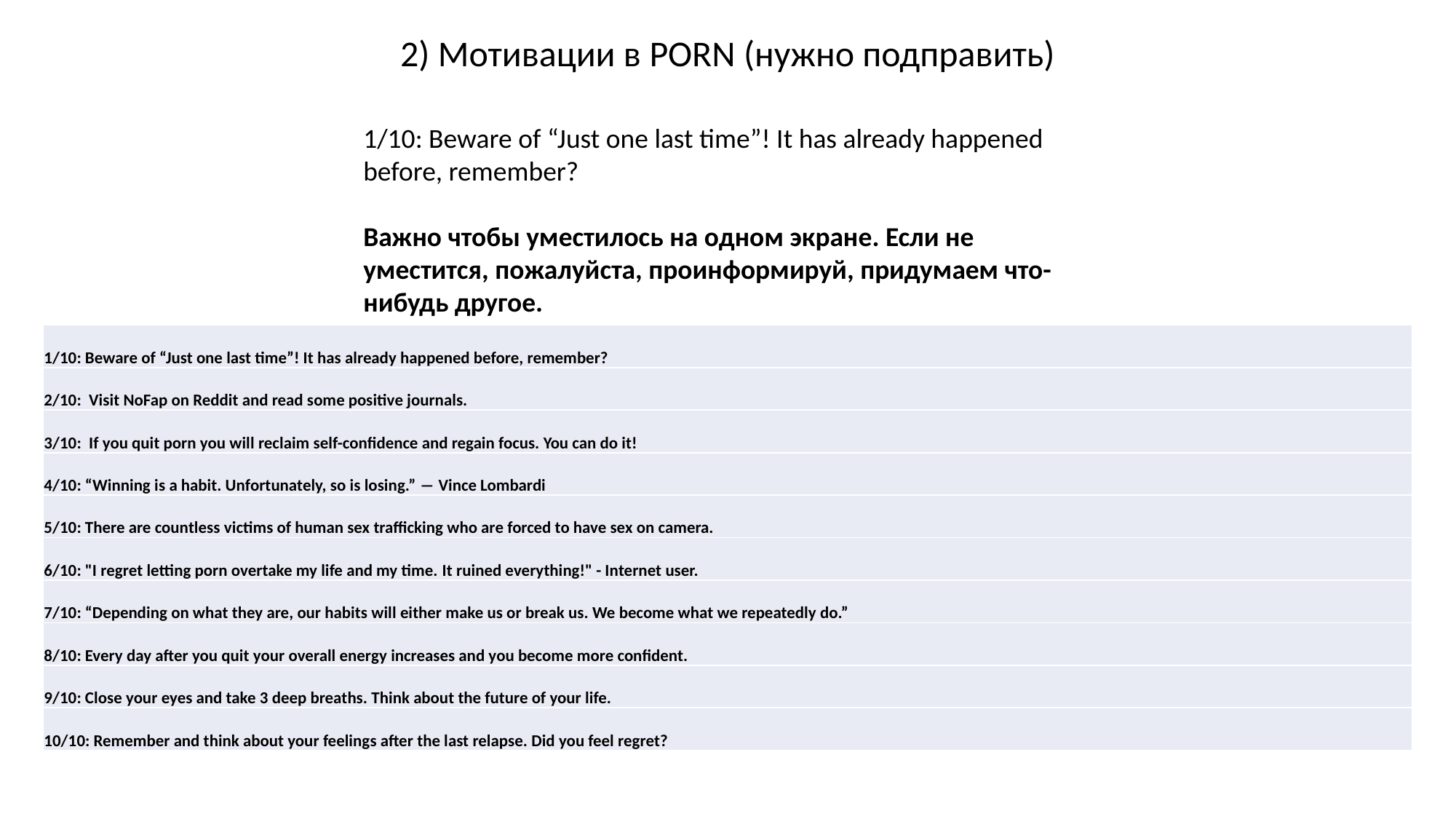

2) Мотивации в PORN (нужно подправить)
1/10: Beware of “Just one last time”! It has already happened before, remember?

Важно чтобы уместилось на одном экране. Если не уместится, пожалуйста, проинформируй, придумаем что-нибудь другое.
| 1/10: Beware of “Just one last time”! It has already happened before, remember? |
| --- |
| 2/10: Visit NoFap on Reddit and read some positive journals. |
| 3/10: If you quit porn you will reclaim self-confidence and regain focus. You can do it! |
| 4/10: “Winning is a habit. Unfortunately, so is losing.” ― Vince Lombardi |
| 5/10: There are countless victims of human sex trafficking who are forced to have sex on camera. |
| 6/10: "I regret letting porn overtake my life and my time. It ruined everything!" - Internet user. |
| 7/10: “Depending on what they are, our habits will either make us or break us. We become what we repeatedly do.” |
| 8/10: Every day after you quit your overall energy increases and you become more confident. |
| 9/10: Close your eyes and take 3 deep breaths. Think about the future of your life. |
| 10/10: Remember and think about your feelings after the last relapse. Did you feel regret? |